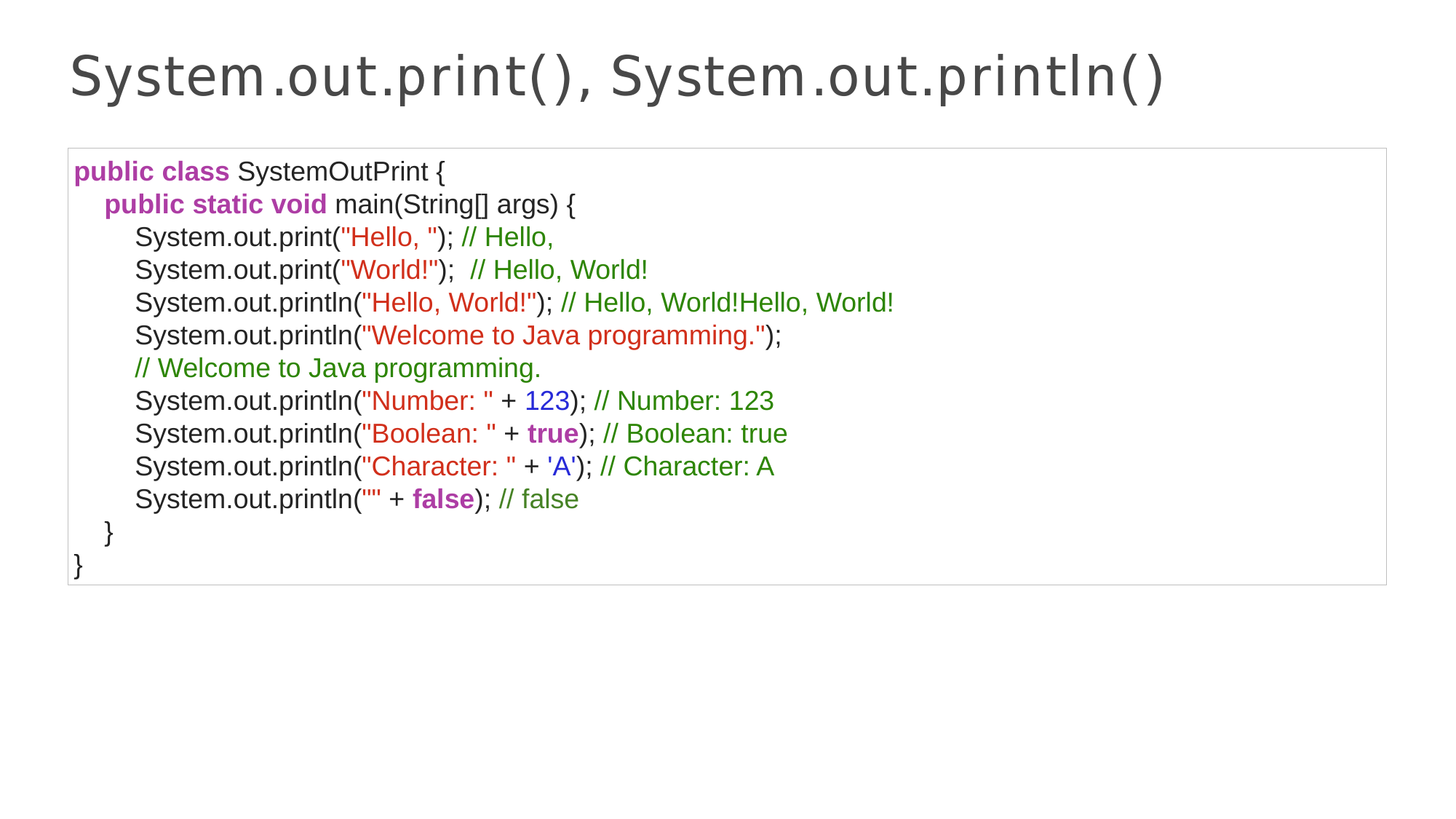

# System.out.print(), System.out.println()
public class SystemOutPrint {
    public static void main(String[] args) {
        System.out.print("Hello, "); // Hello,
        System.out.print("World!");  // Hello, World!
        System.out.println("Hello, World!"); // Hello, World!Hello, World!
        System.out.println("Welcome to Java programming.");
        // Welcome to Java programming.
        System.out.println("Number: " + 123); // Number: 123
        System.out.println("Boolean: " + true); // Boolean: true
        System.out.println("Character: " + 'A'); // Character: A
        System.out.println("" + false); // false
    }
}
8